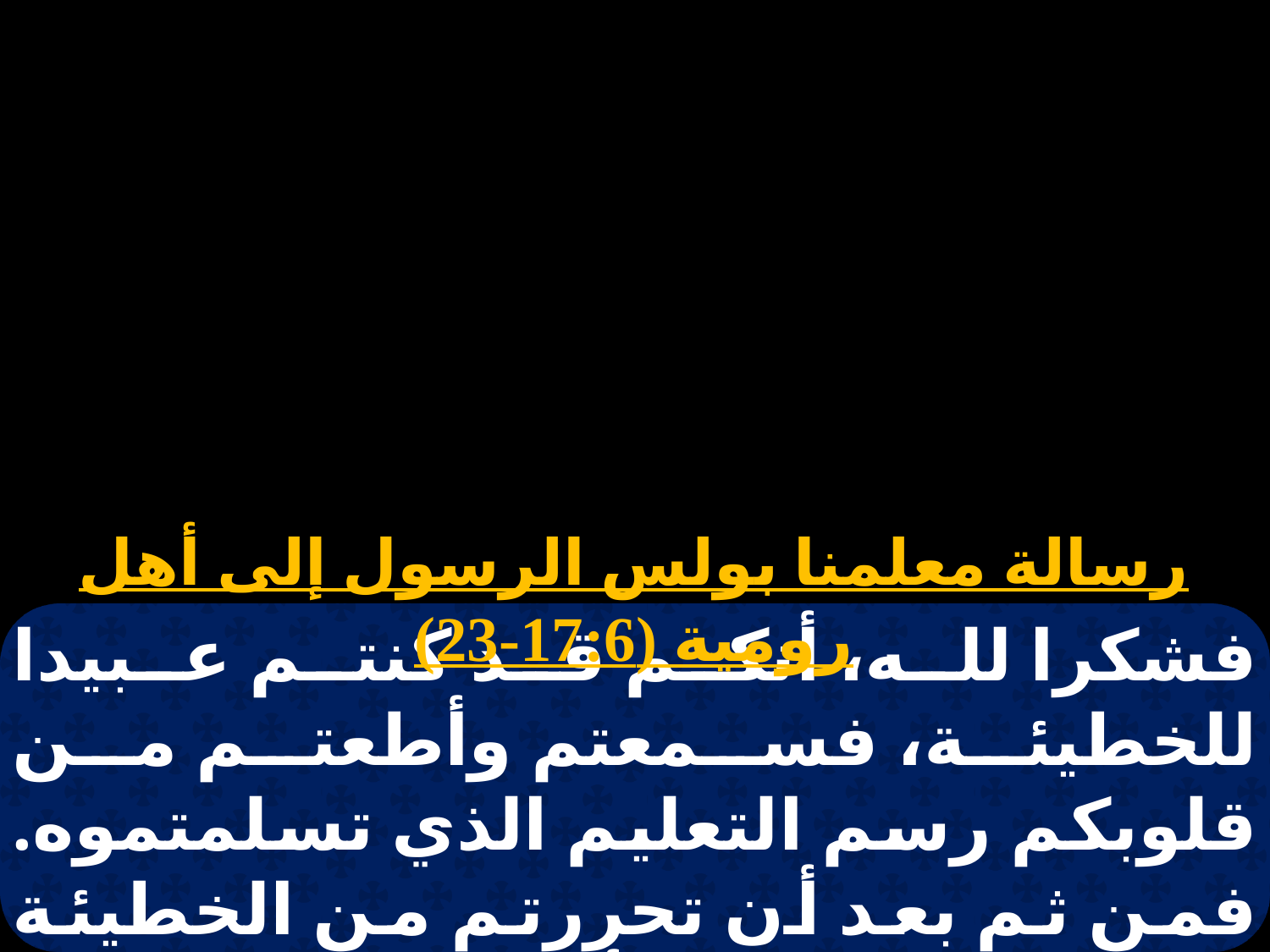

# قداس يوم الاثنين من صوم نينوى
رسالة معلمنا بولس الرسول إلى أهل رومية (17:6-23)
فشكرا لله، أنكم قد كنتم عبيدا للخطيئة، فسمعتم وأطعتم من قلوبكم رسم التعليم الذي تسلمتموه. فمن ثم بعد أن تحررتم من الخطيئة صرتم عبيدا للبر. أقول كلاما بشريا من أجل ضعف أجسادكم إنكم كما جعلتم أعضاءكم عبيدا